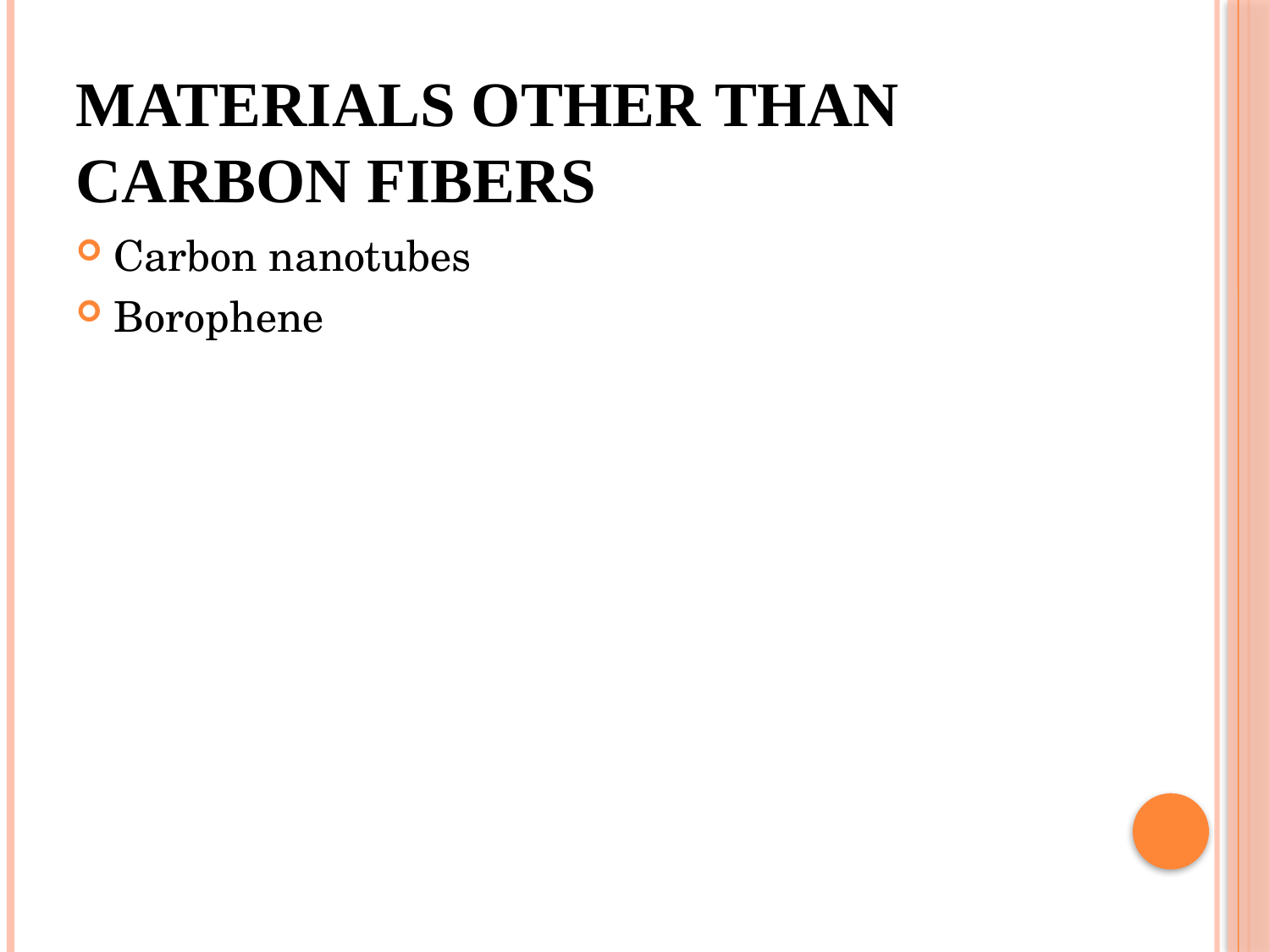

# Materials other than carbon fibers
Carbon nanotubes
Borophene